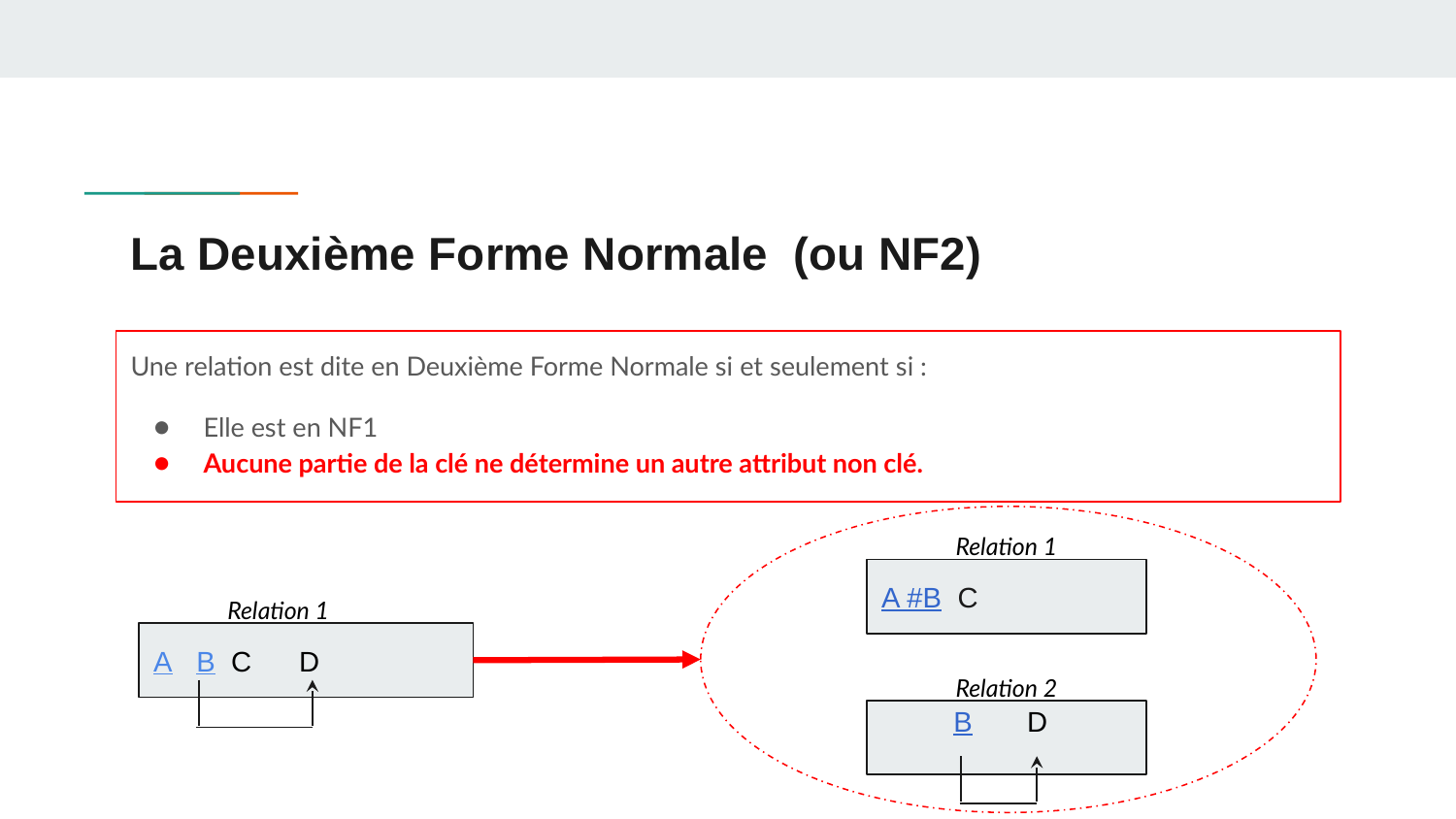

# La Deuxième Forme Normale  (ou NF2)
Une relation est dite en Deuxième Forme Normale si et seulement si :
Elle est en NF1
Aucune partie de la clé ne détermine un autre attribut non clé.

Relation 1
A #B  C
Relation 1
A   B  C	D
Relation 2
         B	D